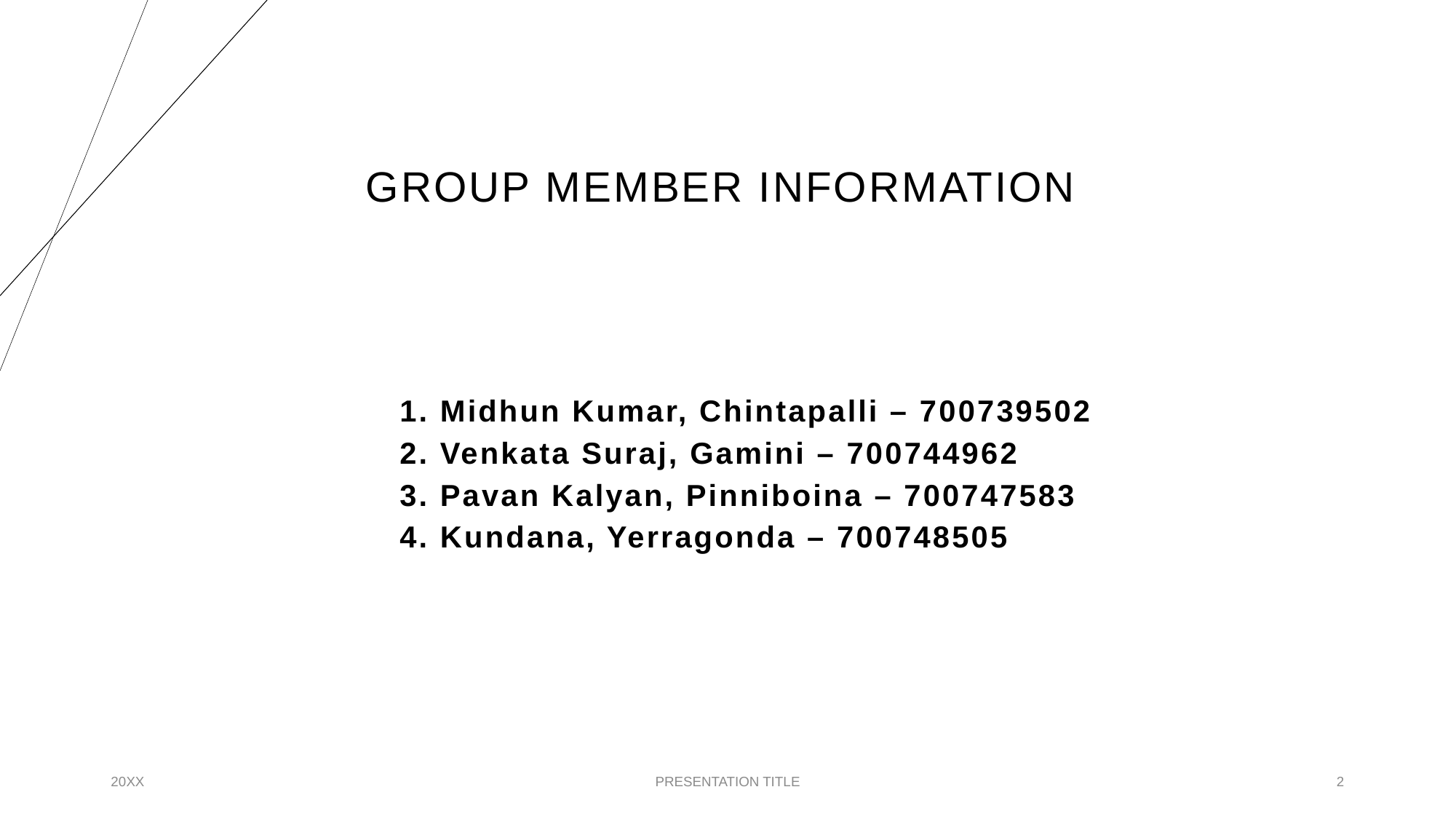

# Group Member Information
1. Midhun Kumar, Chintapalli – 700739502
2. Venkata Suraj, Gamini – 700744962
3. Pavan Kalyan, Pinniboina – 700747583
4. Kundana, Yerragonda – 700748505

20XX
PRESENTATION TITLE
2